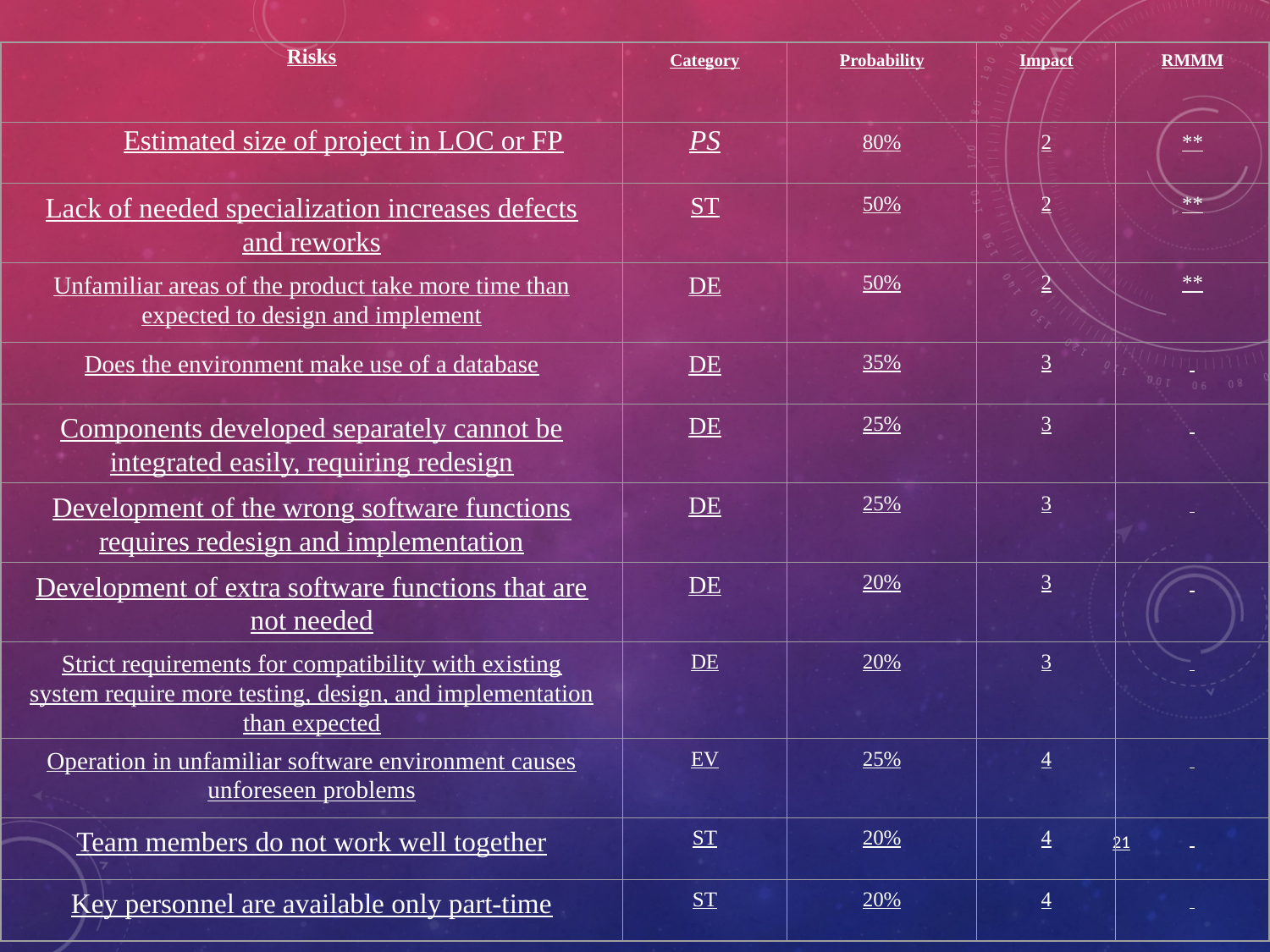

Risks

Category

Probability

Impact

RMMM

Estimated size of project in LOC or FP

PS

80%

2

**

Lack of needed specialization increases defects and reworks

ST

50%

2

**

Unfamiliar areas of the product take more time than expected to design and implement

DE

50%

2

**

Does the environment make use of a database

DE

35%

3

Components developed separately cannot be integrated easily, requiring redesign

DE

25%

3

Development of the wrong software functions requires redesign and implementation

DE

25%

3

Development of extra software functions that are not needed

DE

20%

3

Strict requirements for compatibility with existing system require more testing, design, and implementation than expected

DE

20%

3

Operation in unfamiliar software environment causes unforeseen problems

EV

25%

4

Team members do not work well together

ST

20%

4

Key personnel are available only part-time

ST

20%

4

21